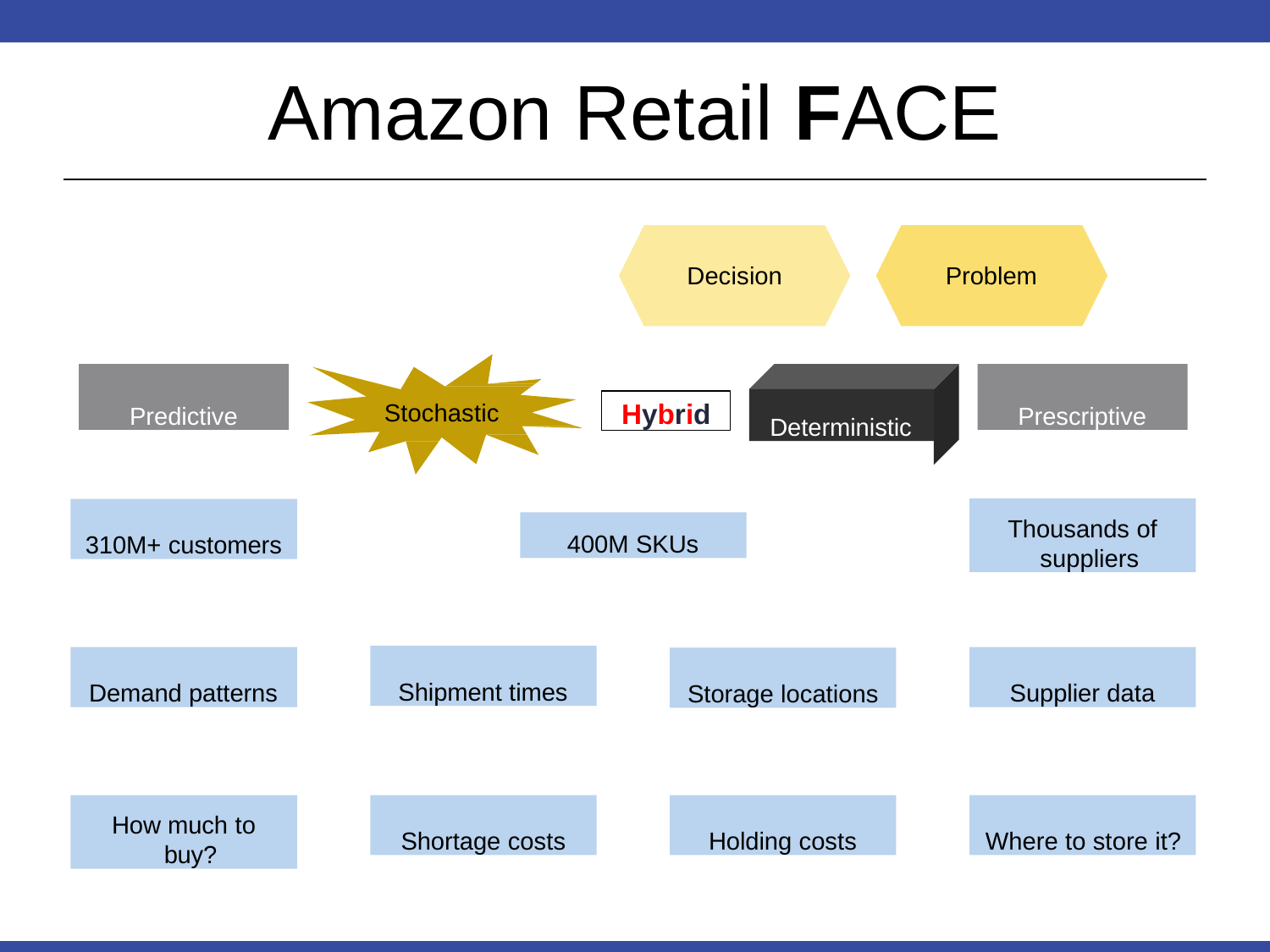

# Amazon Retail FACE

Decision
Problem

Predictive

Prescriptive
Deterministic
Hybrid
Stochastic
Thousands of  suppliers

310M+ customers
400M SKUs

Shipment times

Demand patterns

Supplier data

Storage locations
How much to  buy?

Holding costs

Where to store it?

Shortage costs